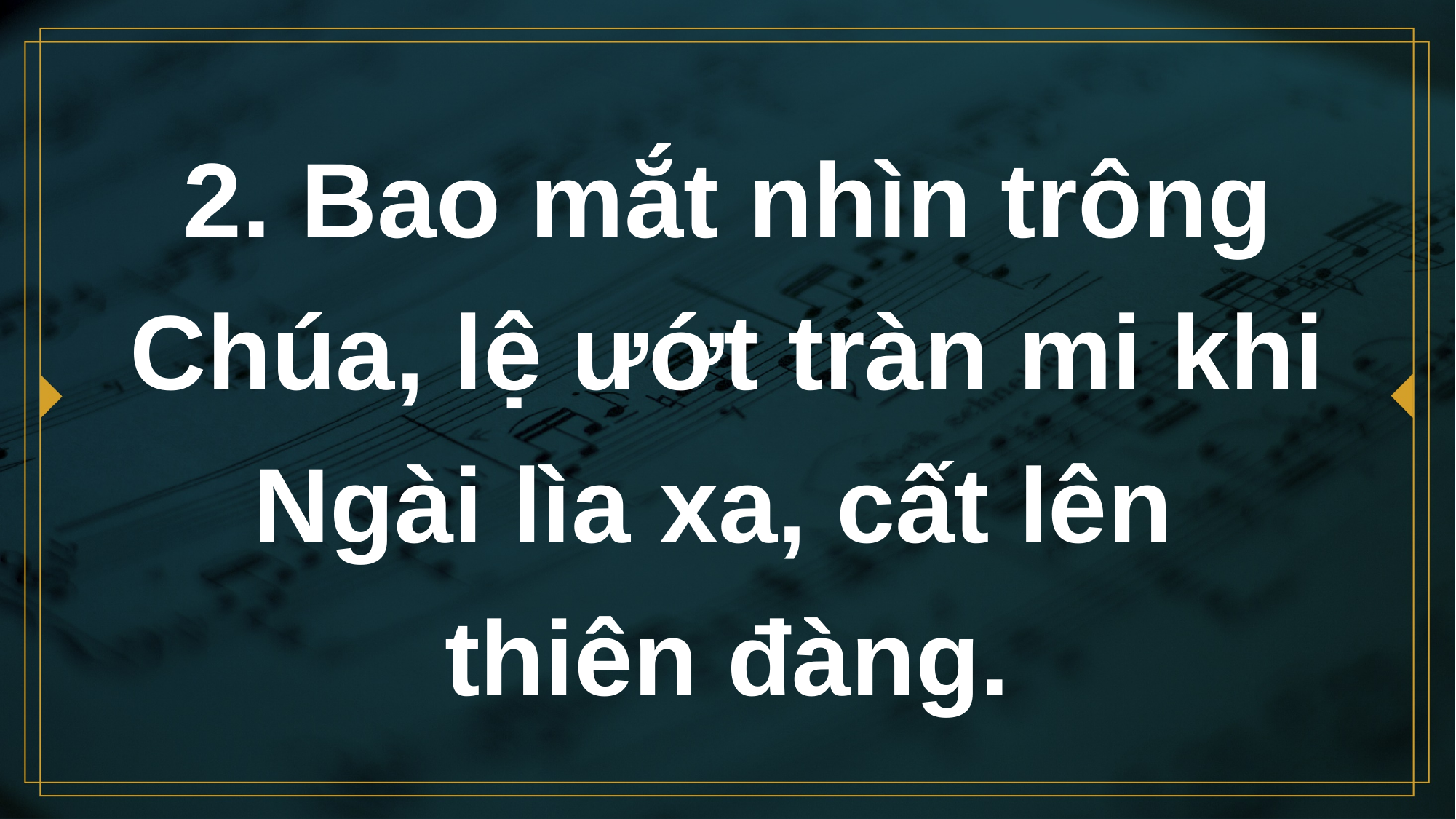

# 2. Bao mắt nhìn trông Chúa, lệ ướt tràn mi khi Ngài lìa xa, cất lên thiên đàng.